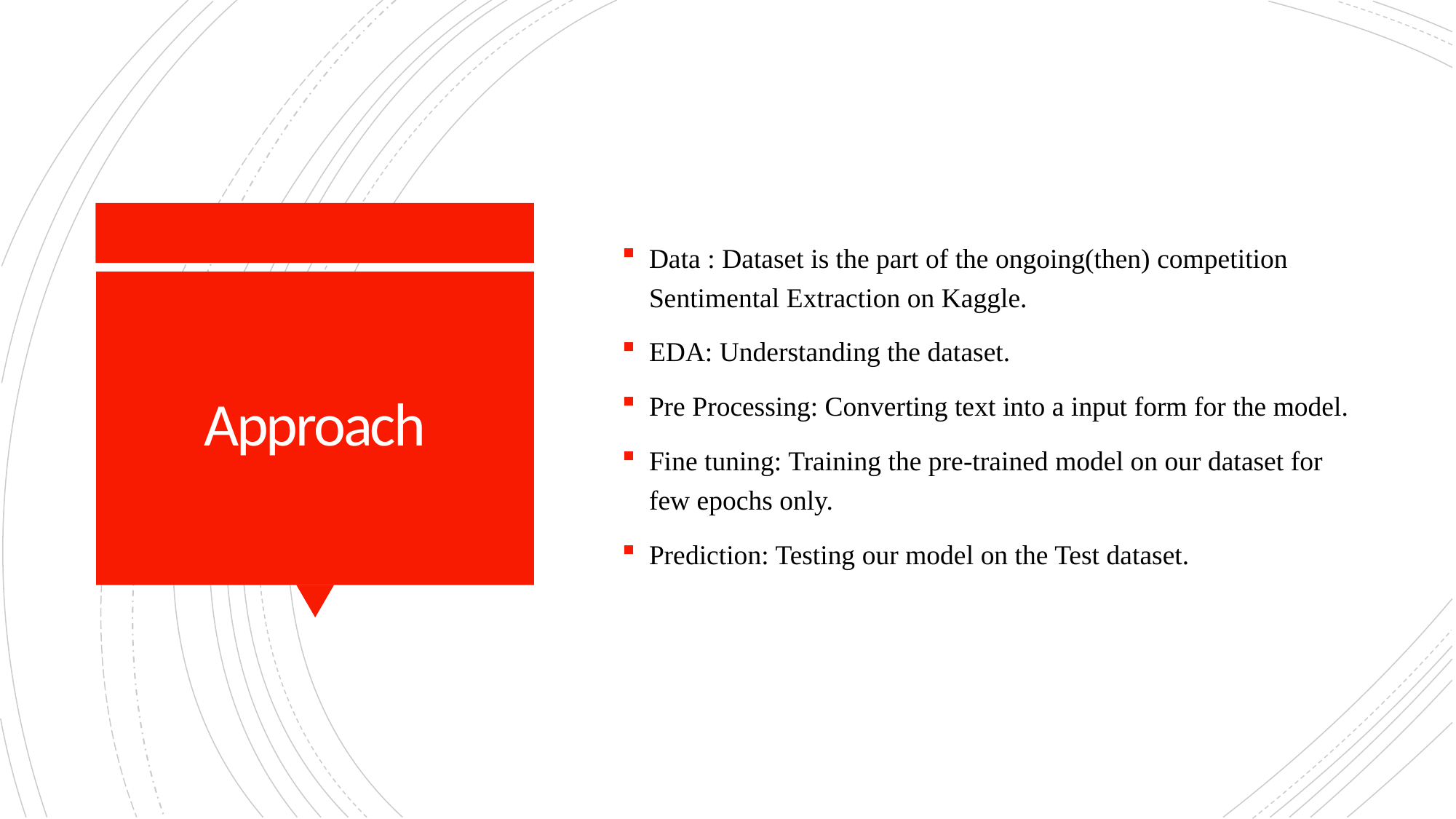

Data : Dataset is the part of the ongoing(then) competition Sentimental Extraction on Kaggle.
EDA: Understanding the dataset.
Pre Processing: Converting text into a input form for the model.
Fine tuning: Training the pre-trained model on our dataset for few epochs only.
Prediction: Testing our model on the Test dataset.

# Approach